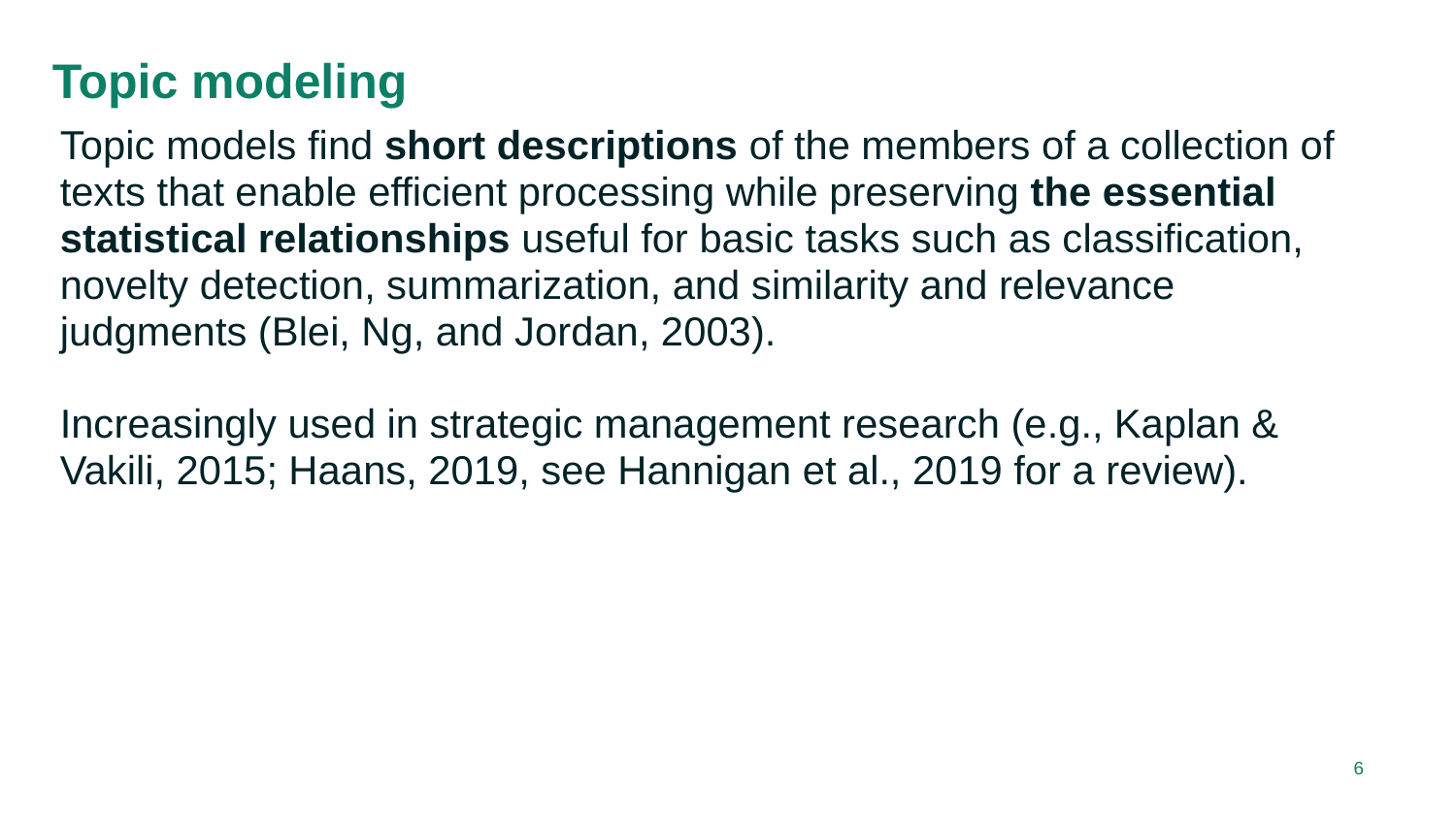

# Topic modeling
Topic models find short descriptions of the members of a collection of texts that enable efficient processing while preserving the essential statistical relationships useful for basic tasks such as classification, novelty detection, summarization, and similarity and relevance judgments (Blei, Ng, and Jordan, 2003).

Increasingly used in strategic management research (e.g., Kaplan & Vakili, 2015; Haans, 2019, see Hannigan et al., 2019 for a review).
6